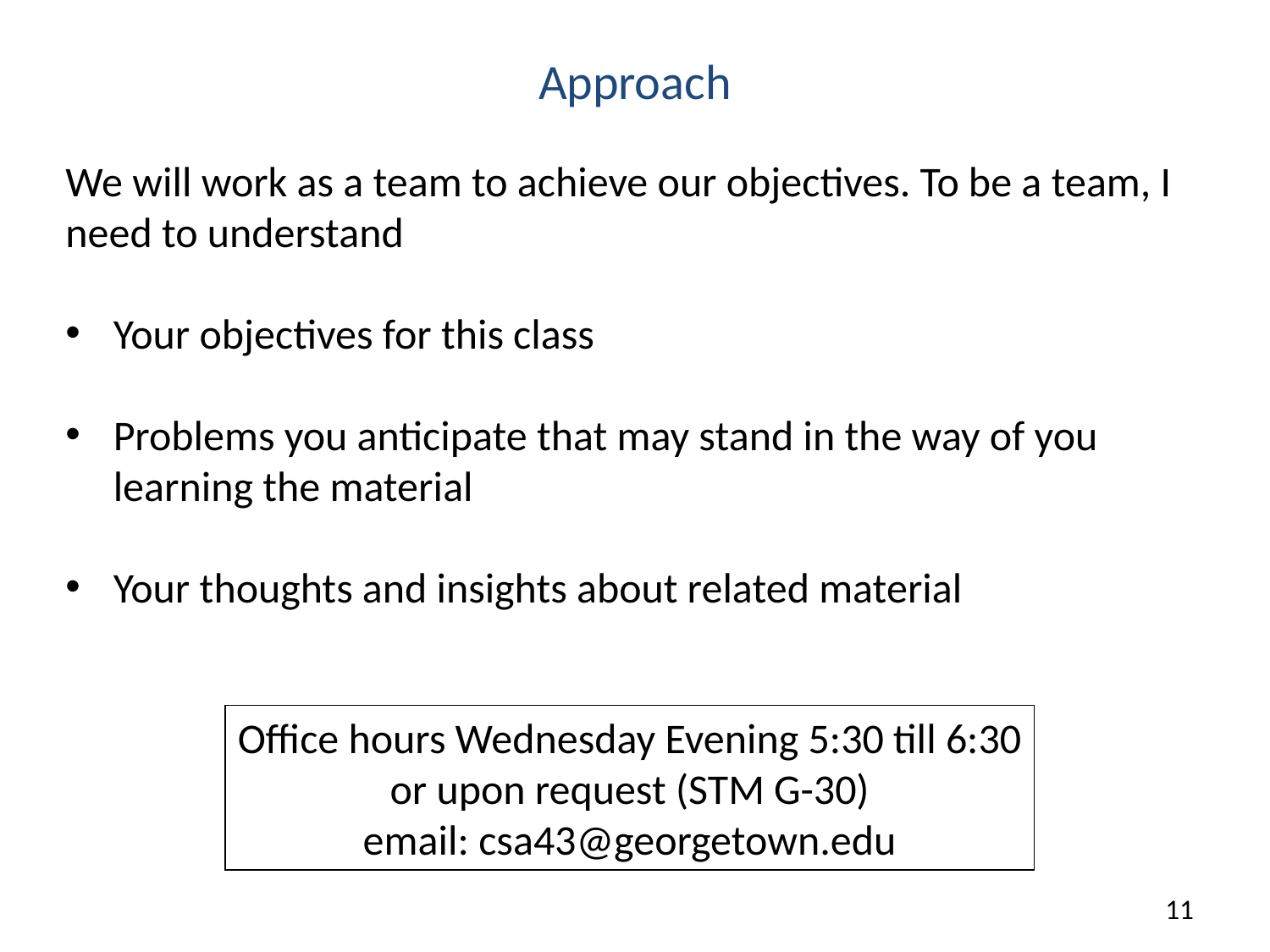

# Approach
We will work as a team to achieve our objectives. To be a team, I need to understand

Your objectives for this class

Problems you anticipate that may stand in the way of you learning the material

Your thoughts and insights about related material

Office hours Wednesday Evening 5:30 till 6:30
or upon request (STM G-30)
email: csa43@georgetown.edu
11